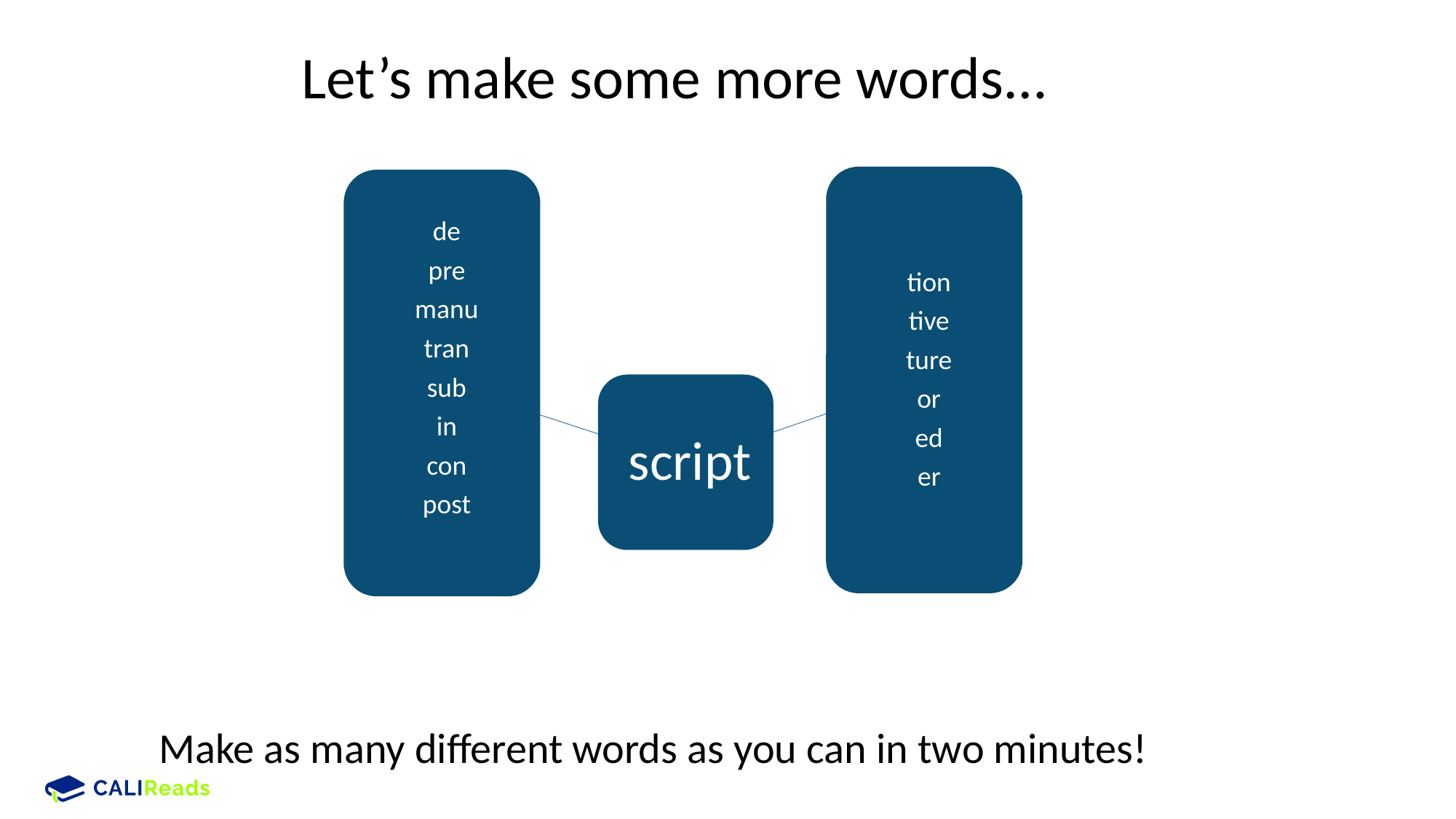

# Let’s make some more words…
script
tion
tive
ture
or
ed
er
de
pre
manu
tran
sub
in
con
post

Make as many different words as you can in two minutes!